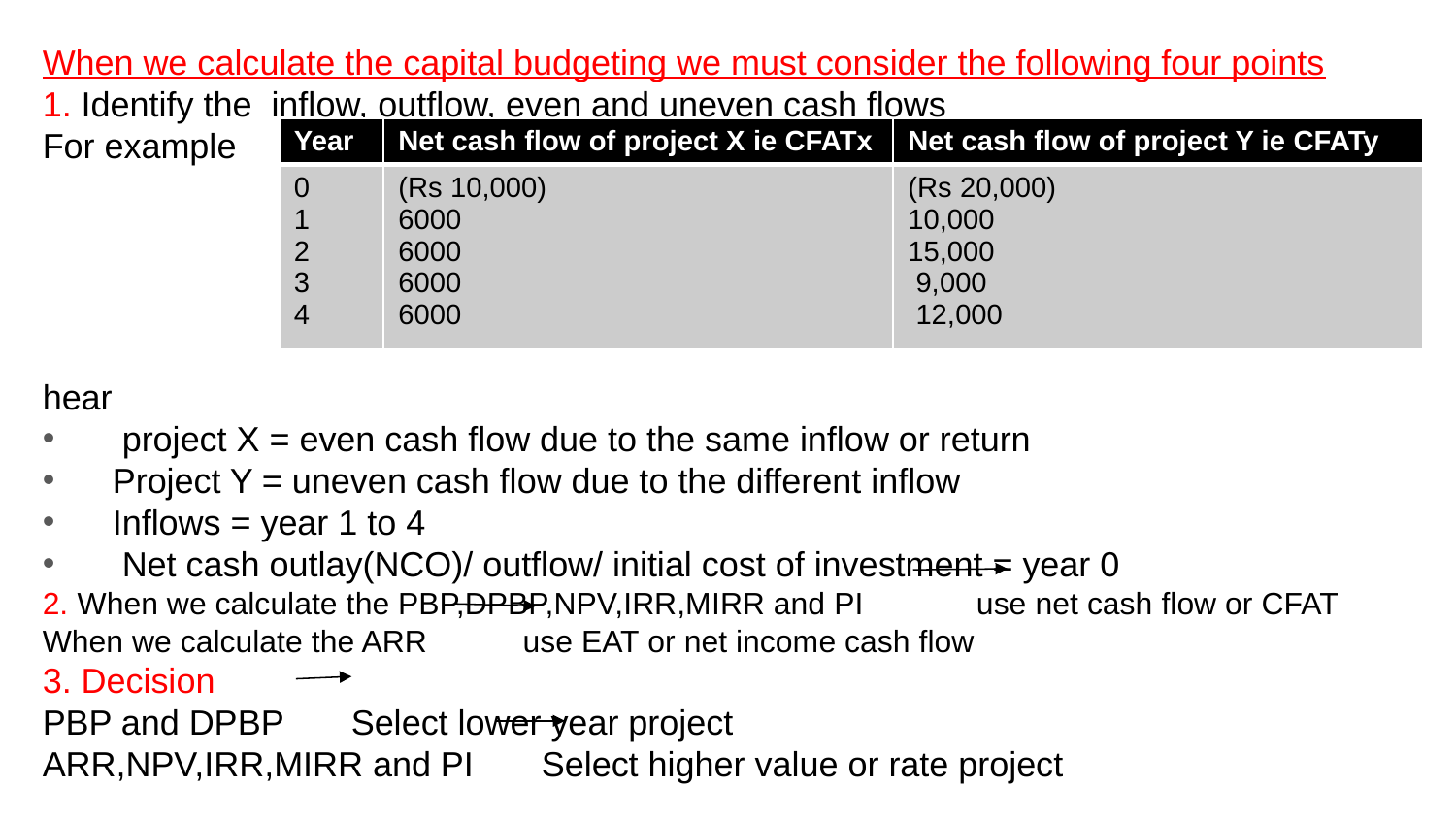

When we calculate the capital budgeting we must consider the following four points
1. Identify the  inflow, outflow, even and uneven cash flows
For example

hear
 project X = even cash flow due to the same inflow or return
Project Y = uneven cash flow due to the different inflow
Inflows = year 1 to 4
 Net cash outlay(NCO)/ outflow/ initial cost of investment = year 0
2. When we calculate the PBP,DPBP,NPV,IRR,MIRR and PI             use net cash flow or CFAT
When we calculate the ARR           use EAT or net income cash flow
3. Decision
PBP and DPBP       Select lower year project
ARR,NPV,IRR,MIRR and PI       Select higher value or rate project
| Year | Net cash flow of project X ie CFATx | Net cash flow of project Y ie CFATy |
| --- | --- | --- |
| 0 1 2 3 4 | (Rs 10,000) 6000 6000 6000 6000 | (Rs 20,000) 10,000 15,000 9,000 12,000 |